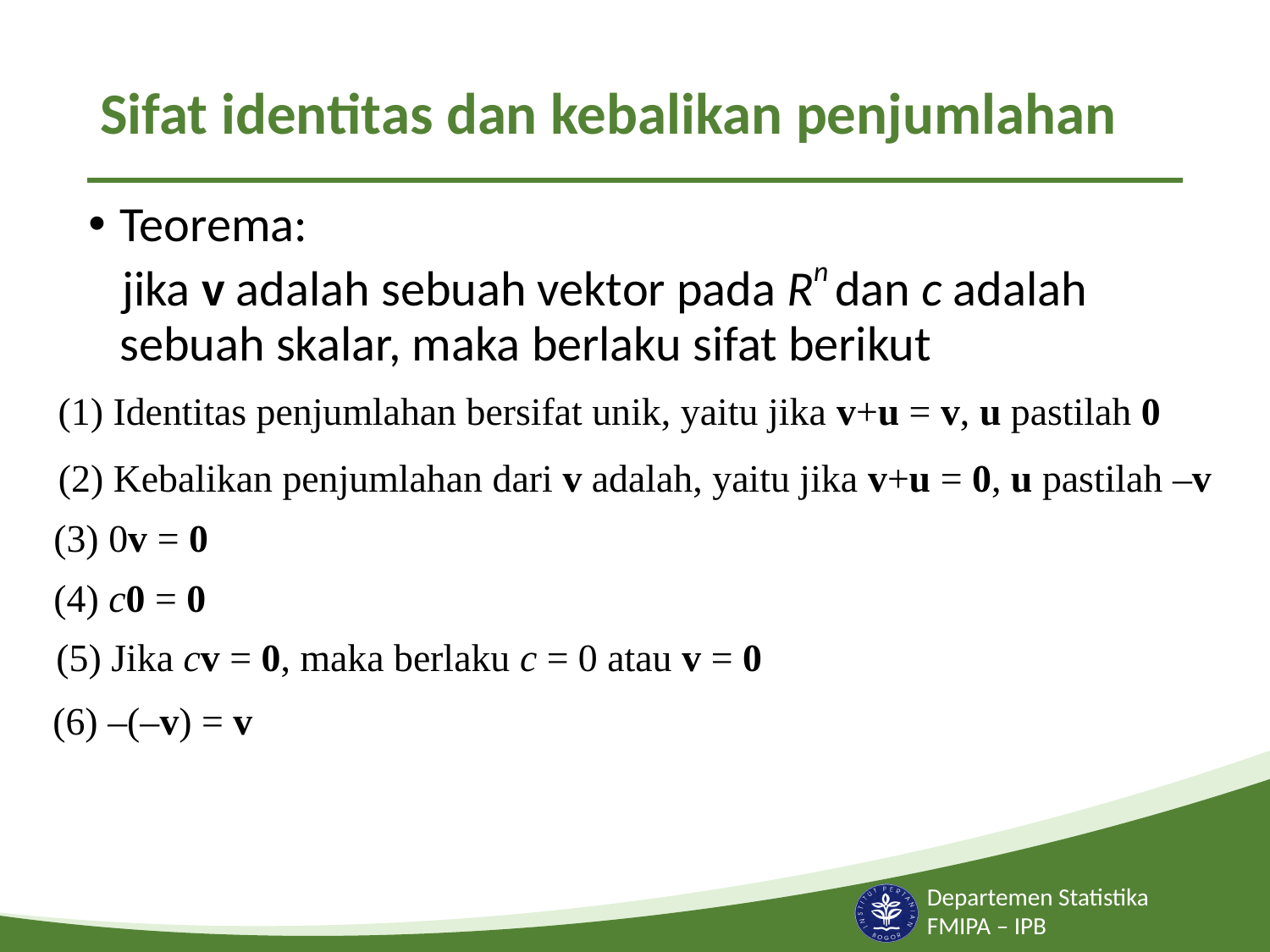

# Sifat identitas dan kebalikan penjumlahan
Teorema:
   jika v adalah sebuah vektor pada Rn dan c adalah sebuah skalar, maka berlaku sifat berikut
(1) Identitas penjumlahan bersifat unik, yaitu jika v+u = v, u pastilah 0
(2) Kebalikan penjumlahan dari v adalah, yaitu jika v+u = 0, u pastilah –v
(3) 0v = 0
(4) c0 = 0
(5) Jika cv = 0, maka berlaku c = 0 atau v = 0
(6) –(–v) = v